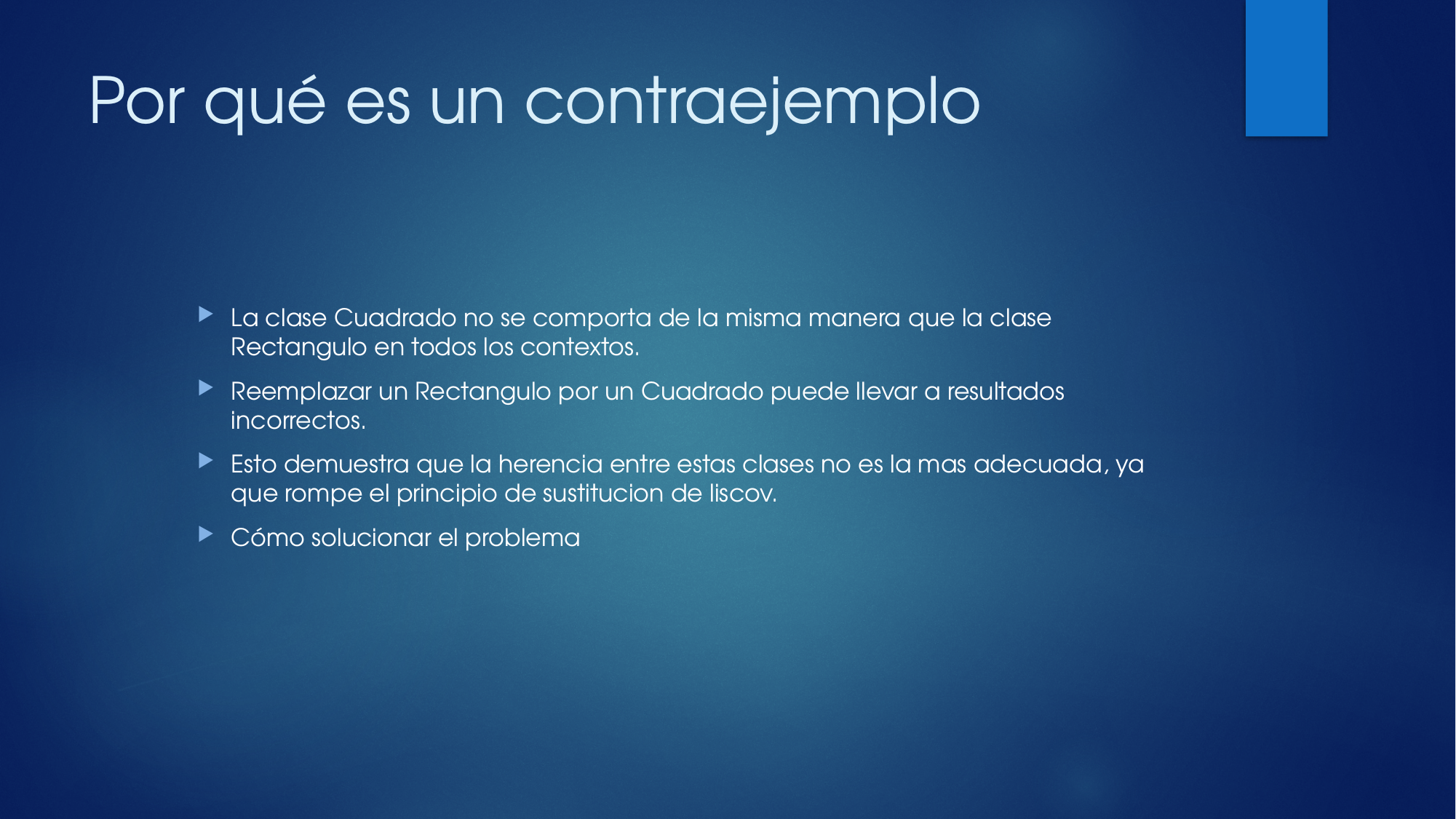

# Por qué es un contraejemplo

La clase Cuadrado no se comporta de la misma manera que la clase Rectangulo en todos los contextos.
Reemplazar un Rectangulo por un Cuadrado puede llevar a resultados incorrectos.
Esto demuestra que la herencia entre estas clases no es la mas adecuada, ya que rompe el principio de sustitucion de liscov.
Cómo solucionar el problema